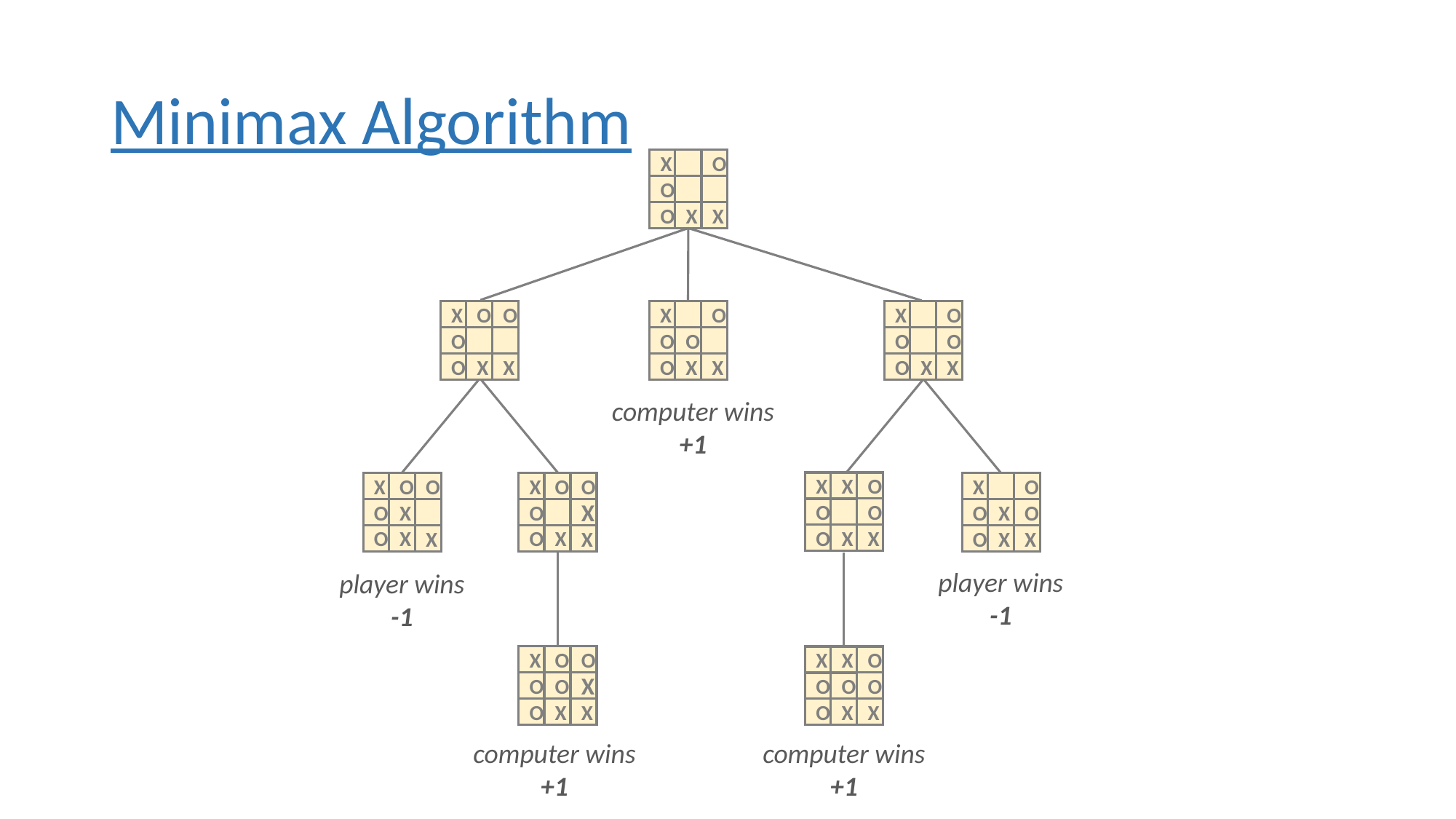

# Minimax Algorithm
X

O

O

O
X
X
X
O
O
X

O
X

O

O
O

O
O
O

O
X
O
X
O
X
X
X
X
computer wins
+1
X
X
O
X
O
O
X
O
O
X

O
O
O

X
O
X
O

O
O
X
O
X
X
O
X
O
X
X
X
O
X
X
player wins
-1
player wins
-1
X
O
O
X
X
O
X
O
O
O
O
O
O
X
X
O
X
X
computer wins
+1
computer wins
+1